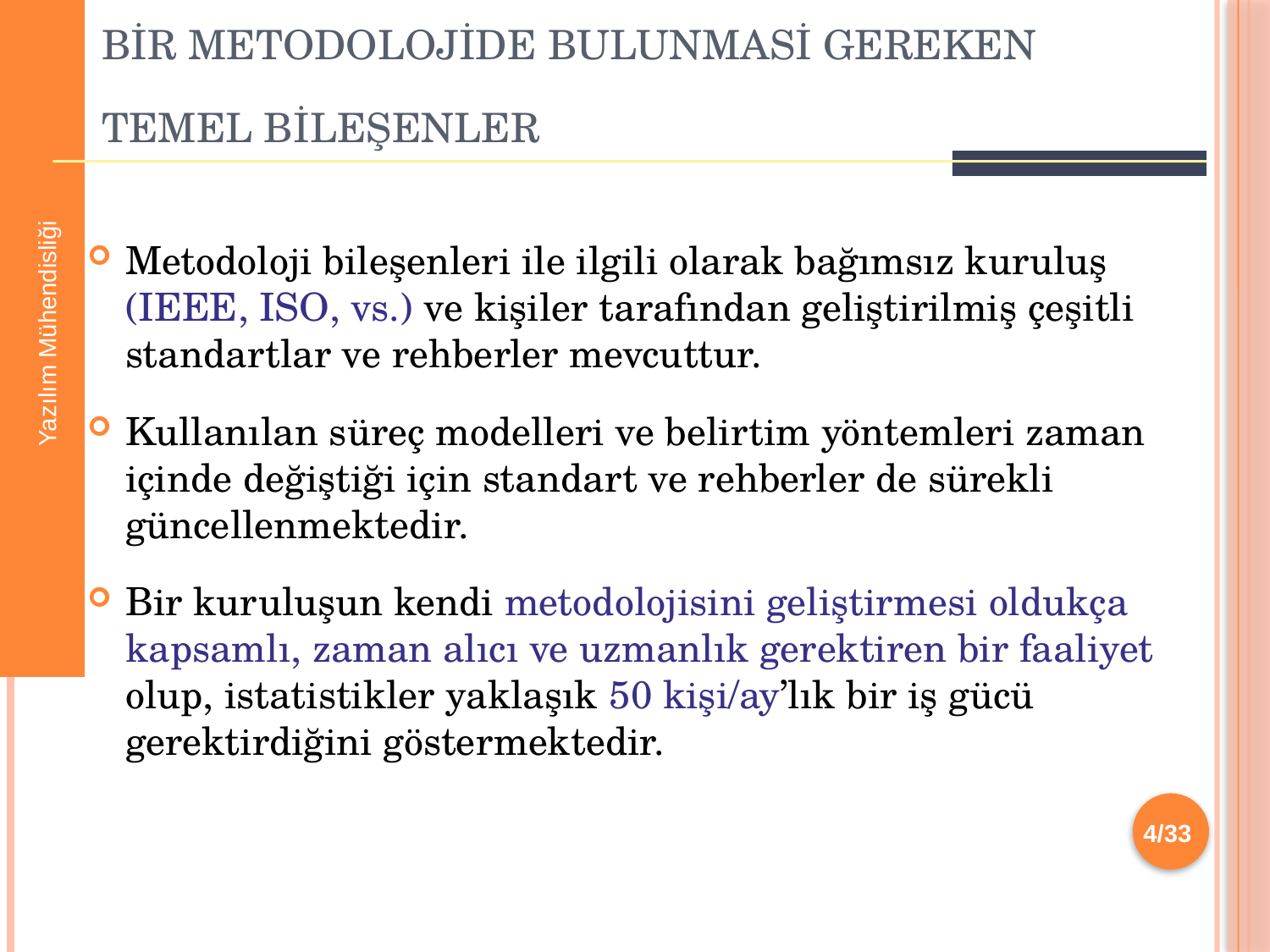

# Bir Metodolojide Bulunmasi Gereken Temel Bileşenler
Metodoloji bileşenleri ile ilgili olarak bağımsız kuruluş (IEEE, ISO, vs.) ve kişiler tarafından geliştirilmiş çeşitli standartlar ve rehberler mevcuttur.
Kullanılan süreç modelleri ve belirtim yöntemleri zaman içinde değiştiği için standart ve rehberler de sürekli güncellenmektedir.
Bir kuruluşun kendi metodolojisini geliştirmesi oldukça kapsamlı, zaman alıcı ve uzmanlık gerektiren bir faaliyet olup, istatistikler yaklaşık 50 kişi/ay’lık bir iş gücü gerektirdiğini göstermektedir.
Yazılım Mühendisliği
4/33